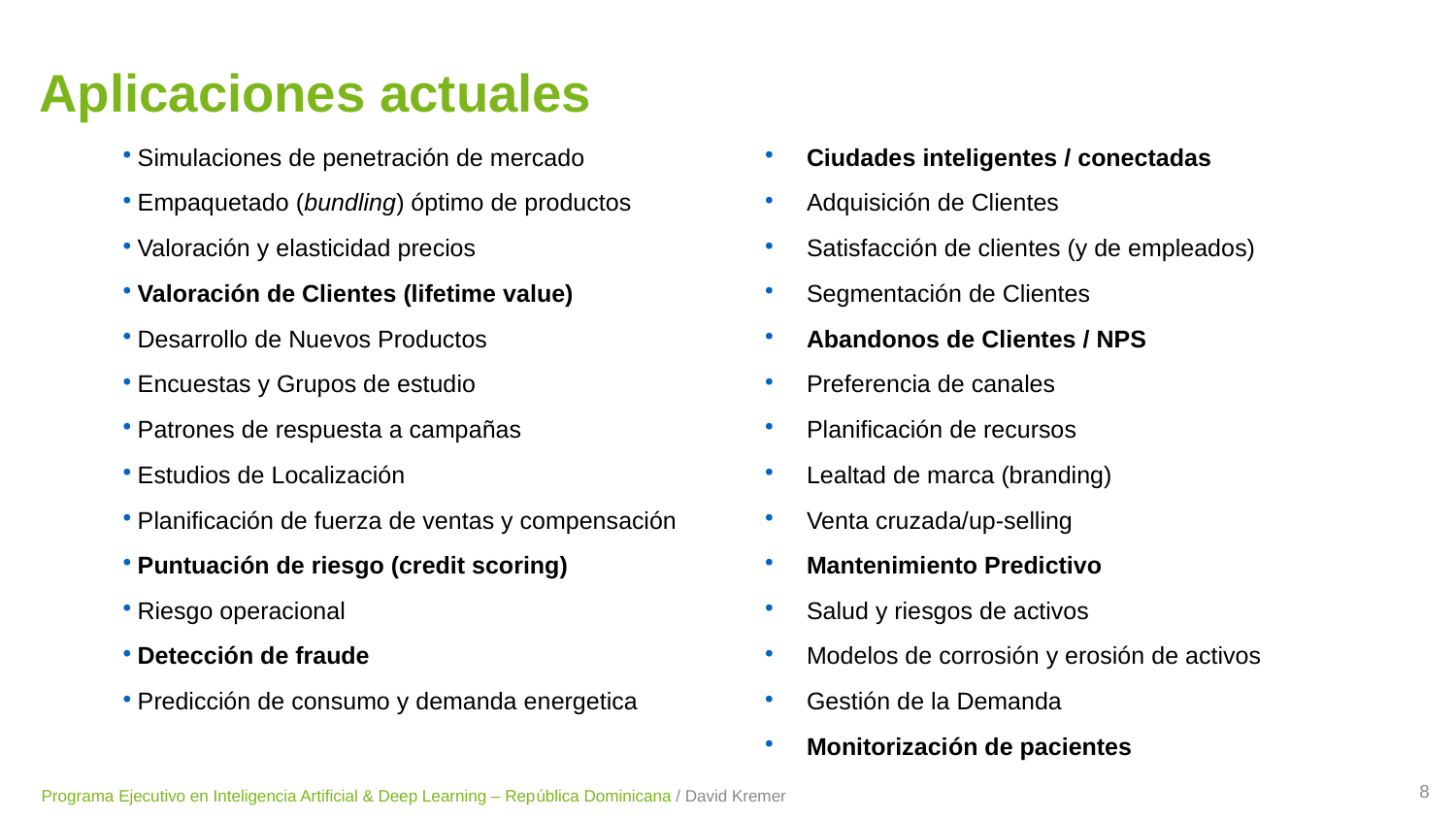

# Aplicaciones actuales
 Simulaciones de penetración de mercado
 Empaquetado (bundling) óptimo de productos
 Valoración y elasticidad precios
 Valoración de Clientes (lifetime value)
 Desarrollo de Nuevos Productos
 Encuestas y Grupos de estudio
 Patrones de respuesta a campañas
 Estudios de Localización
 Planificación de fuerza de ventas y compensación
 Puntuación de riesgo (credit scoring)
 Riesgo operacional
 Detección de fraude
 Predicción de consumo y demanda energetica
 Ciudades inteligentes / conectadas
 Adquisición de Clientes
 Satisfacción de clientes (y de empleados)
 Segmentación de Clientes
 Abandonos de Clientes / NPS
 Preferencia de canales
 Planificación de recursos
 Lealtad de marca (branding)
 Venta cruzada/up-selling
 Mantenimiento Predictivo
 Salud y riesgos de activos
 Modelos de corrosión y erosión de activos
 Gestión de la Demanda
 Monitorización de pacientes

8
Analítica de Clientes: Modelos, Procesos, Técnicas y Algoritmos |  26 Mayo - 2 Junio 2.003  | Pág.  8